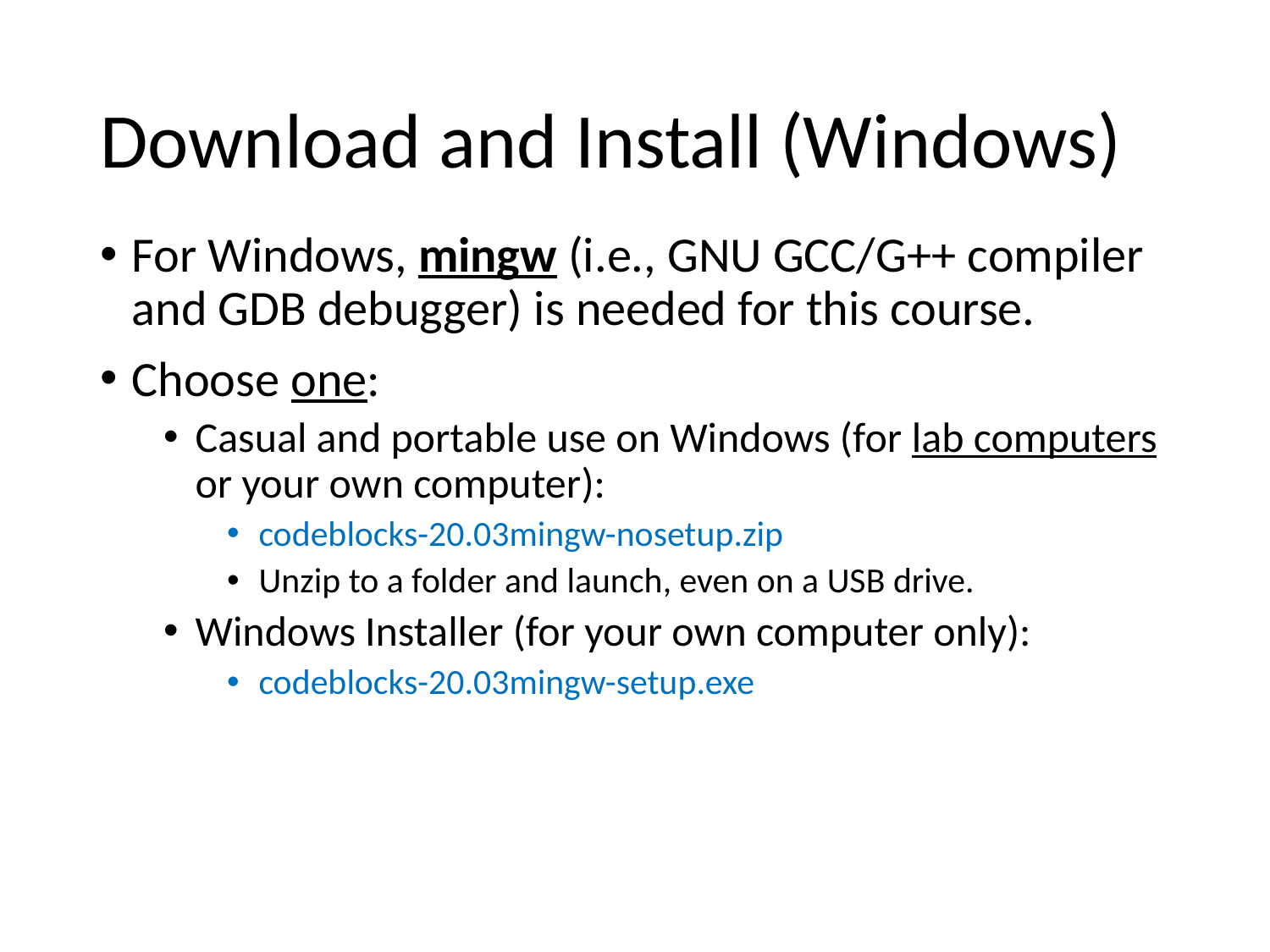

# Download and Install (Windows)
For Windows, mingw (i.e., GNU GCC/G++ compiler and GDB debugger) is needed for this course.
Choose one:
Casual and portable use on Windows (for lab computers or your own computer):
codeblocks-20.03mingw-nosetup.zip
Unzip to a folder and launch, even on a USB drive.
Windows Installer (for your own computer only):
codeblocks-20.03mingw-setup.exe